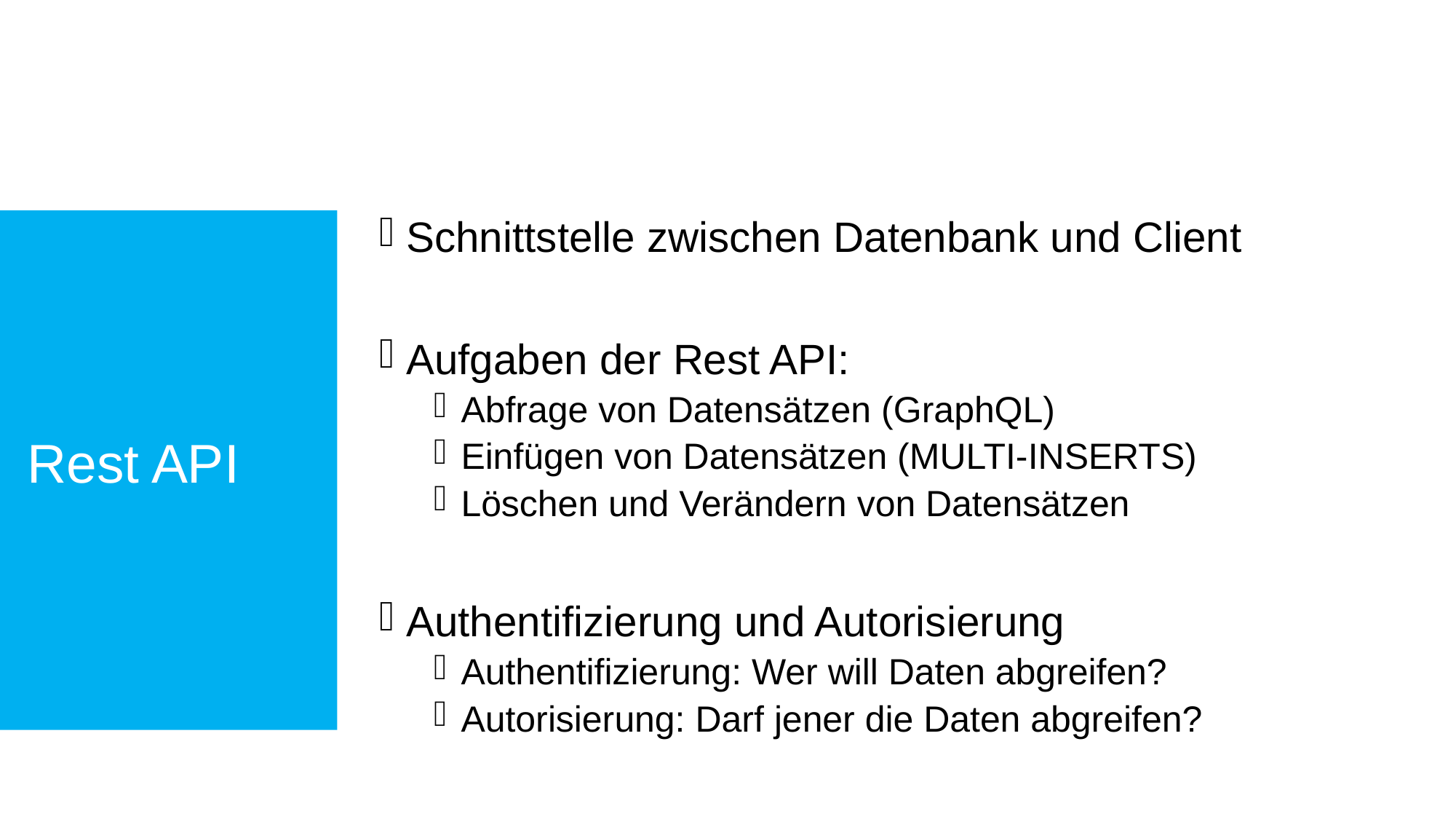

Schnittstelle zwischen Datenbank und Client

Aufgaben der Rest API:
Abfrage von Datensätzen (GraphQL)
Einfügen von Datensätzen (MULTI-INSERTS)
Löschen und Verändern von Datensätzen

Authentifizierung und Autorisierung
Authentifizierung: Wer will Daten abgreifen?
Autorisierung: Darf jener die Daten abgreifen?
# Rest API